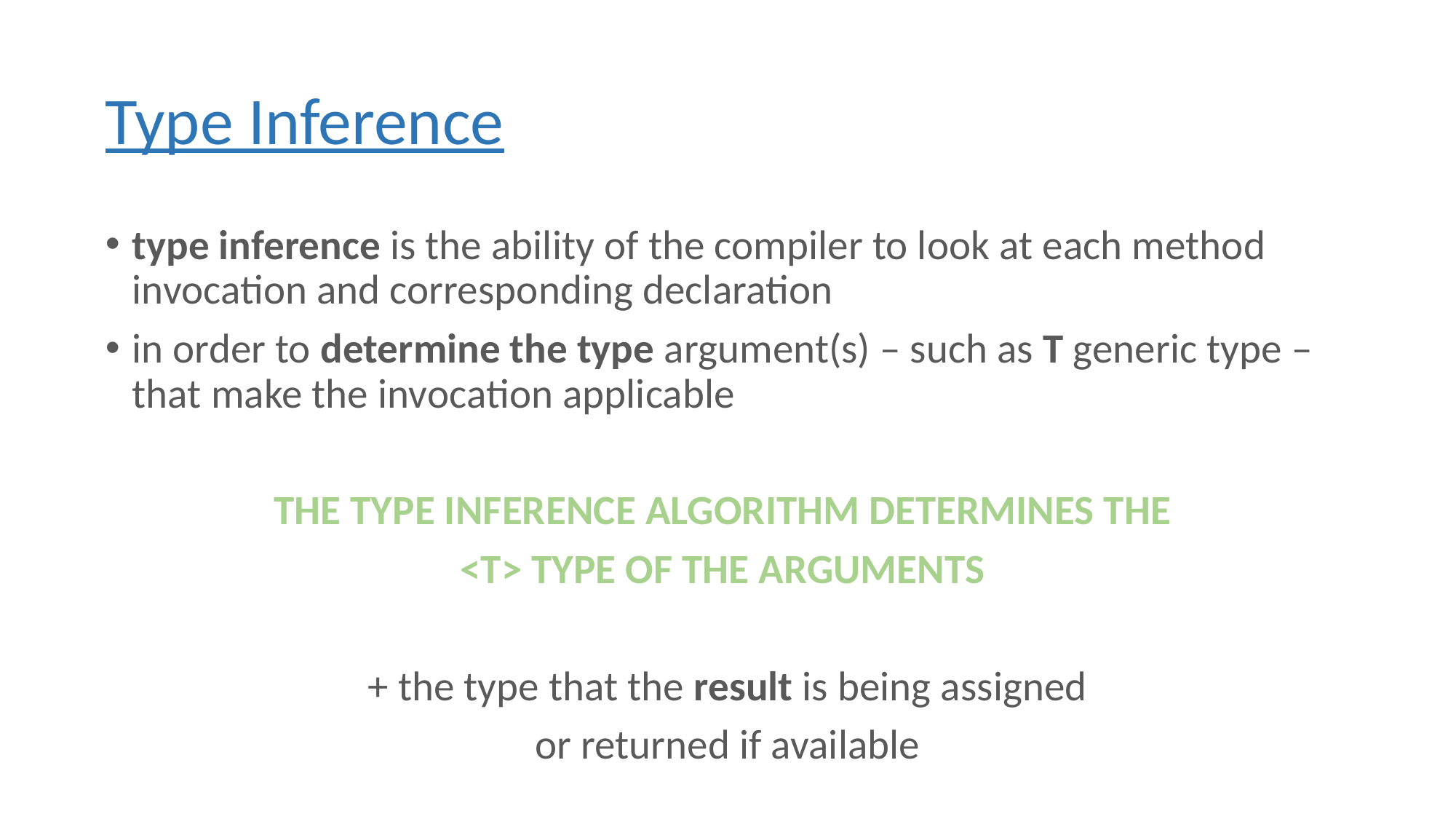

# Type Inference
type inference is the ability of the compiler to look at each method invocation and corresponding declaration
in order to determine the type argument(s) – such as T generic type – that make the invocation applicable

THE TYPE INFERENCE ALGORITHM DETERMINES THE
<T> TYPE OF THE ARGUMENTS

+ the type that the result is being assigned
or returned if available